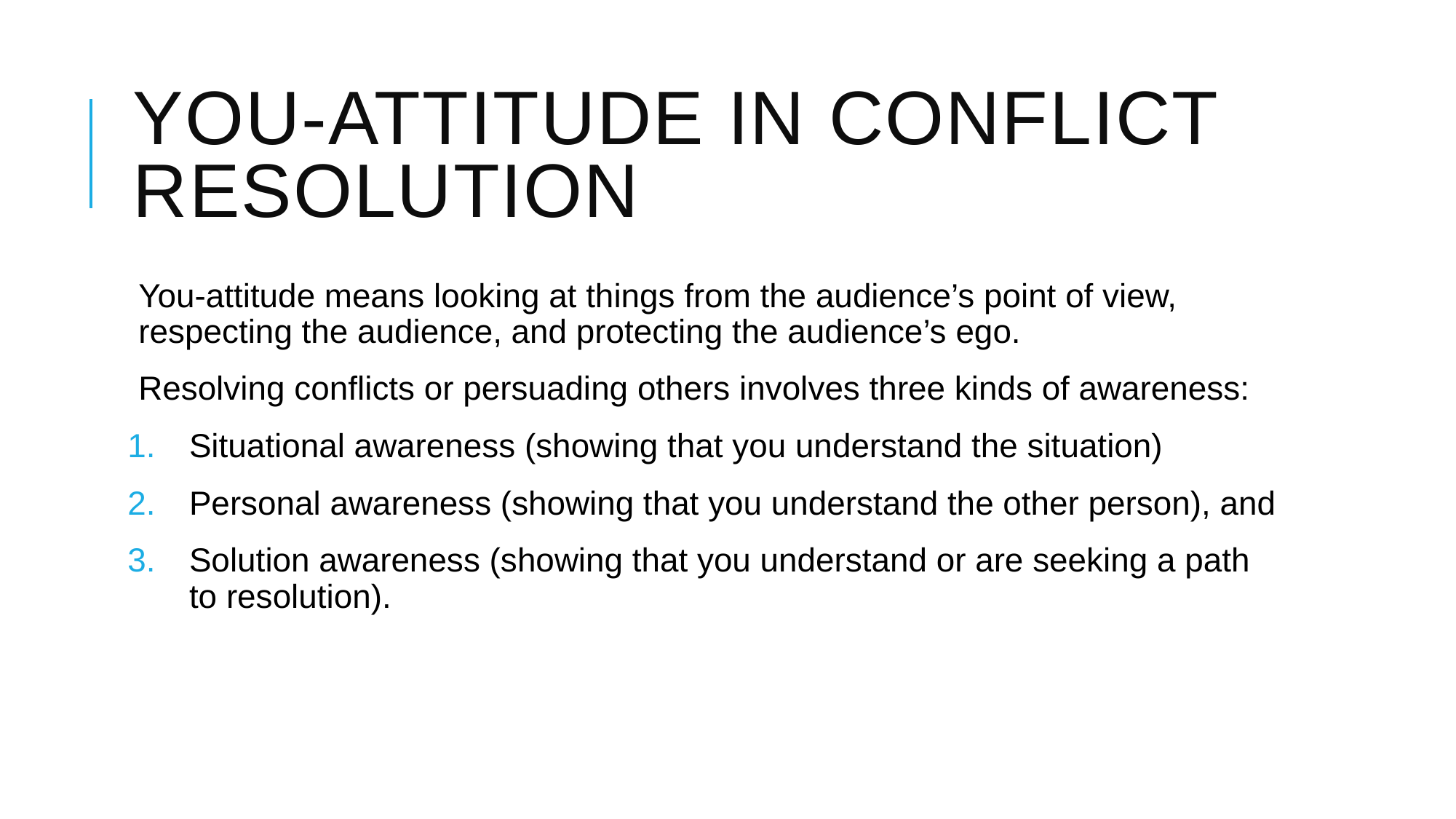

# You-Attitude in Conflict Resolution
You-attitude means looking at things from the audience’s point of view, respecting the audience, and protecting the audience’s ego.
Resolving conflicts or persuading others involves three kinds of awareness:
Situational awareness (showing that you understand the situation)
Personal awareness (showing that you understand the other person), and
Solution awareness (showing that you understand or are seeking a path to resolution).